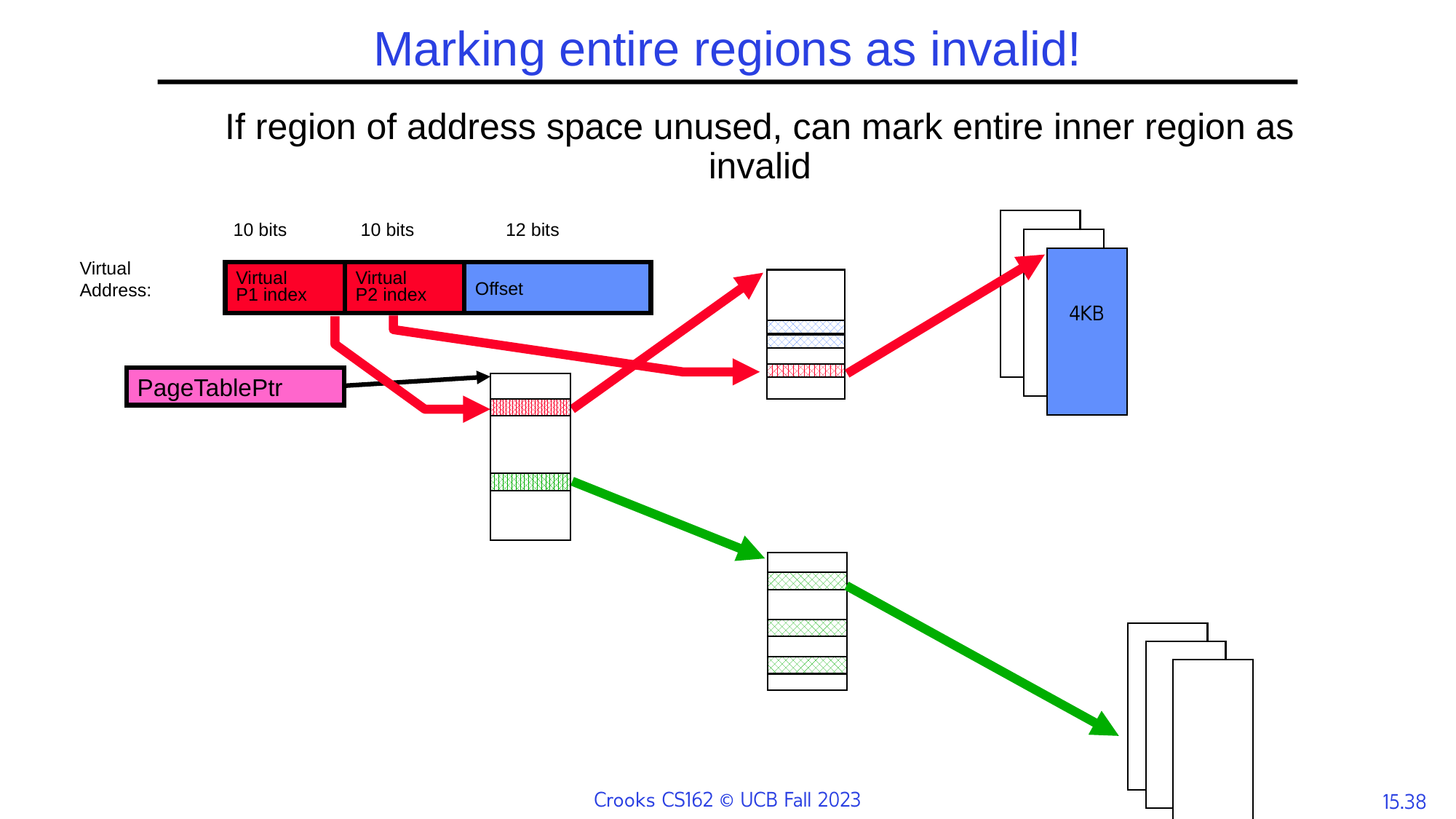

# Marking entire regions as invalid!
If region of address space unused, can mark entire inner region as invalid

10 bits
10 bits
12 bits
Virtual
Address:
Virtual
P1 index
Virtual
P2 index
Offset

4KB

PageTablePtr